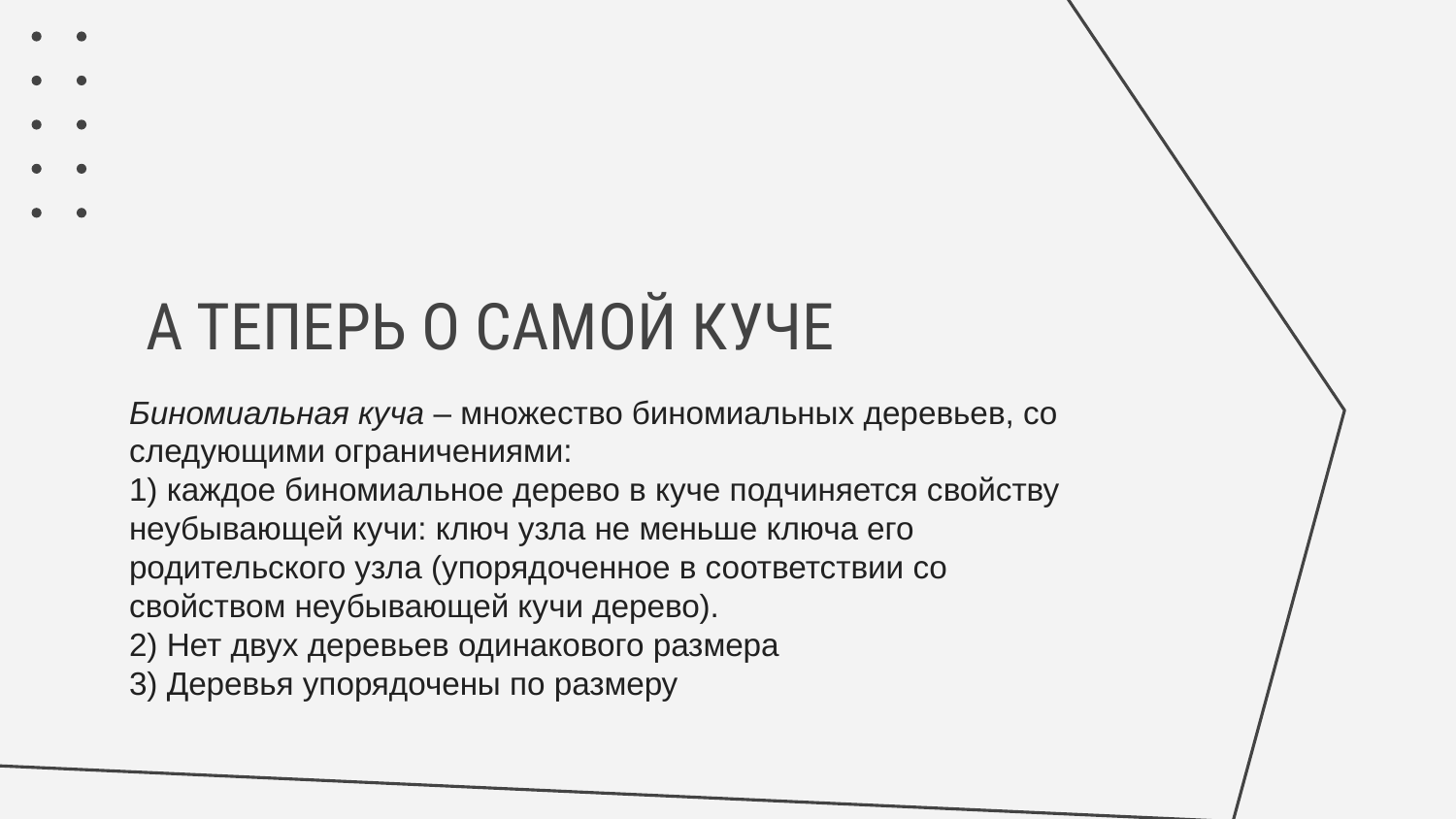

# А ТЕПЕРЬ О САМОЙ КУЧЕ
Биномиальная куча – множество биномиальных деревьев, со следующими ограничениями:
1) каждое биномиальное дерево в куче подчиняется свойству неубывающей кучи: ключ узла не меньше ключа его родительского узла (упорядоченное в соответствии со свойством неубывающей кучи дерево).
2) Нет двух деревьев одинакового размера
3) Деревья упорядочены по размеру